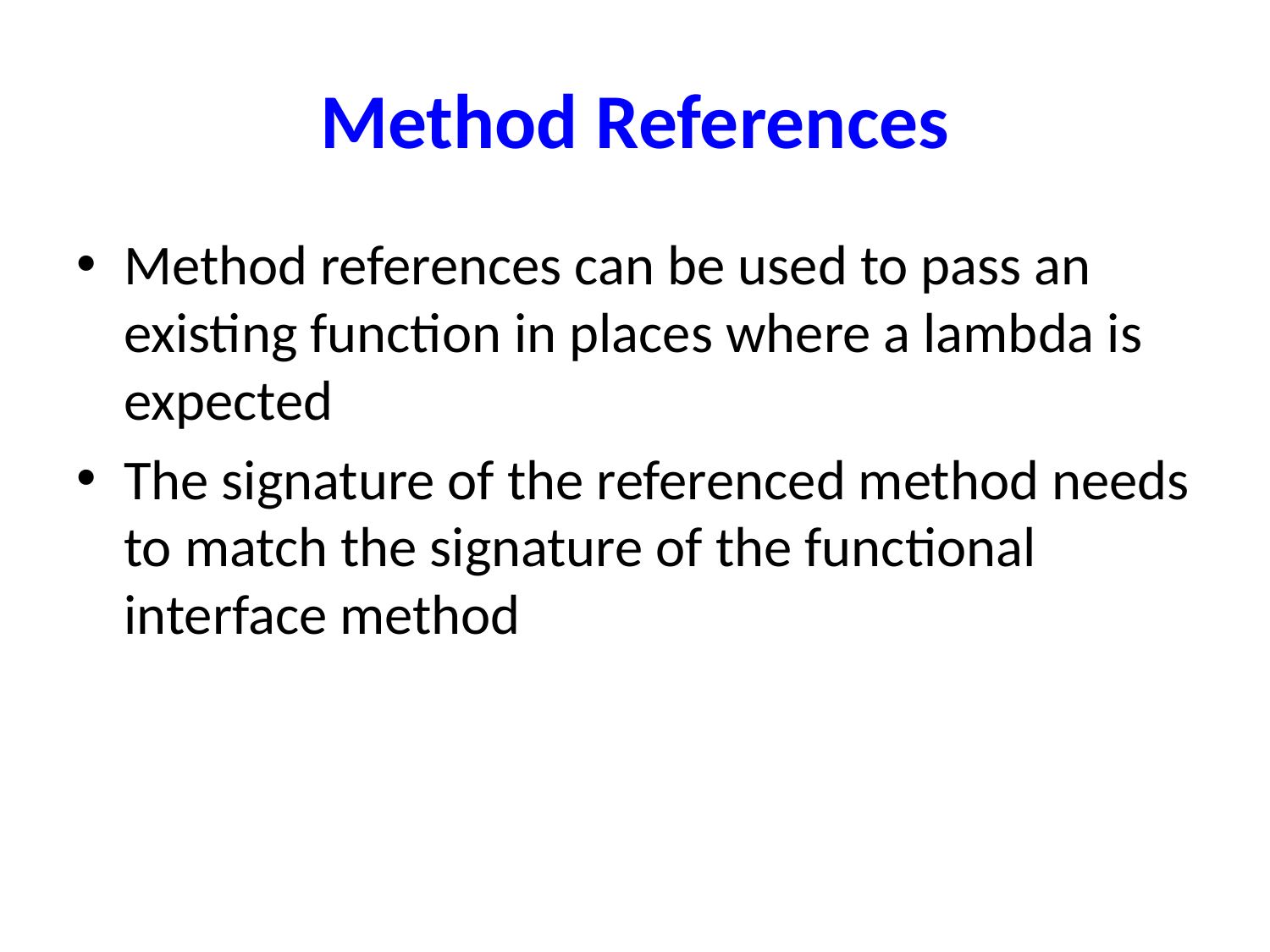

# Method References
Method references can be used to pass an existing function in places where a lambda is expected
The signature of the referenced method needs to match the signature of the functional interface method